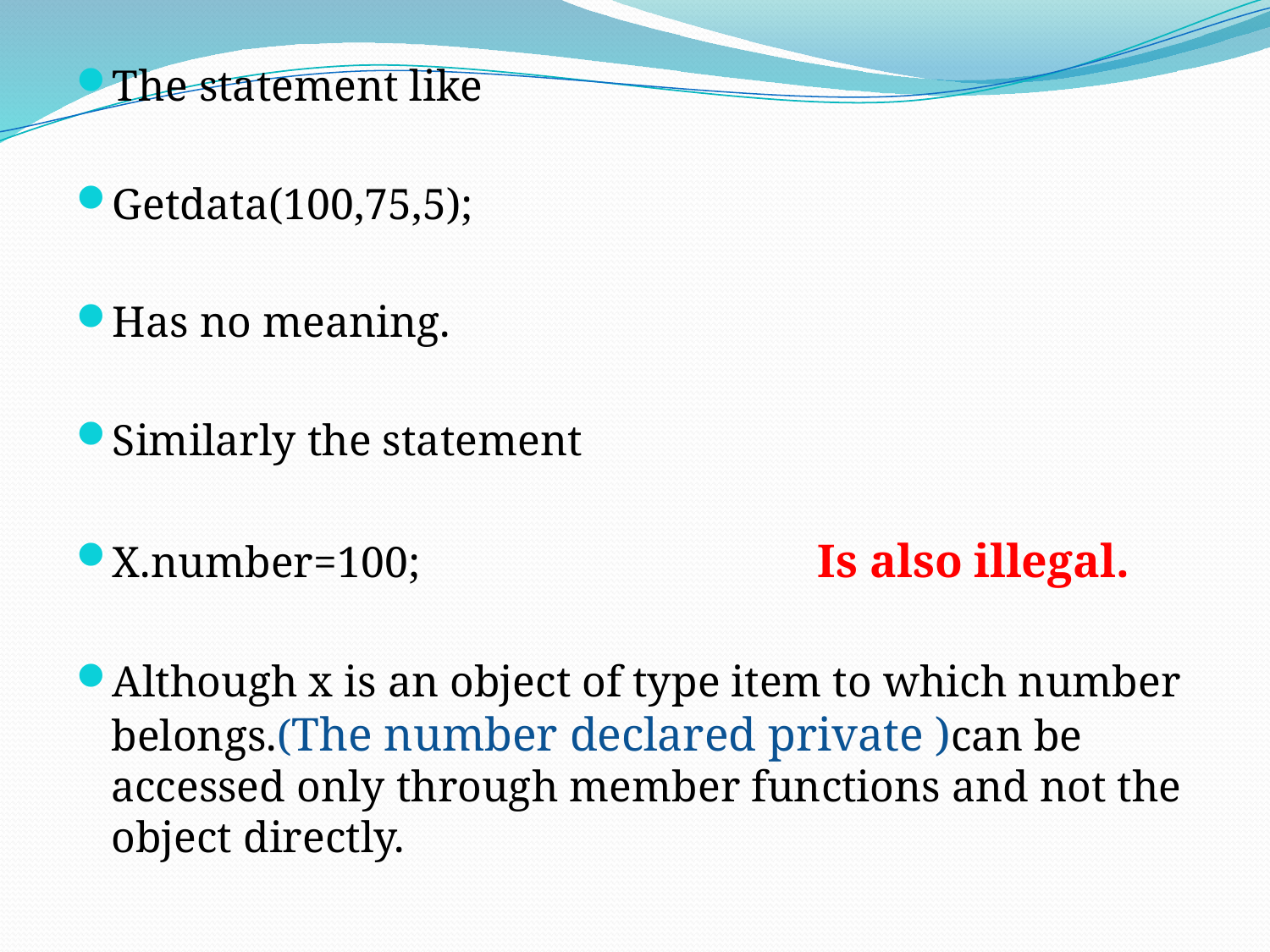

The statement like

Getdata(100,75,5);

Has no meaning.

Similarly the statement

X.number=100;                                    Is also illegal.

Although x is an object of type item to which number belongs.(The number declared private )can be accessed only through member functions and not the object directly.